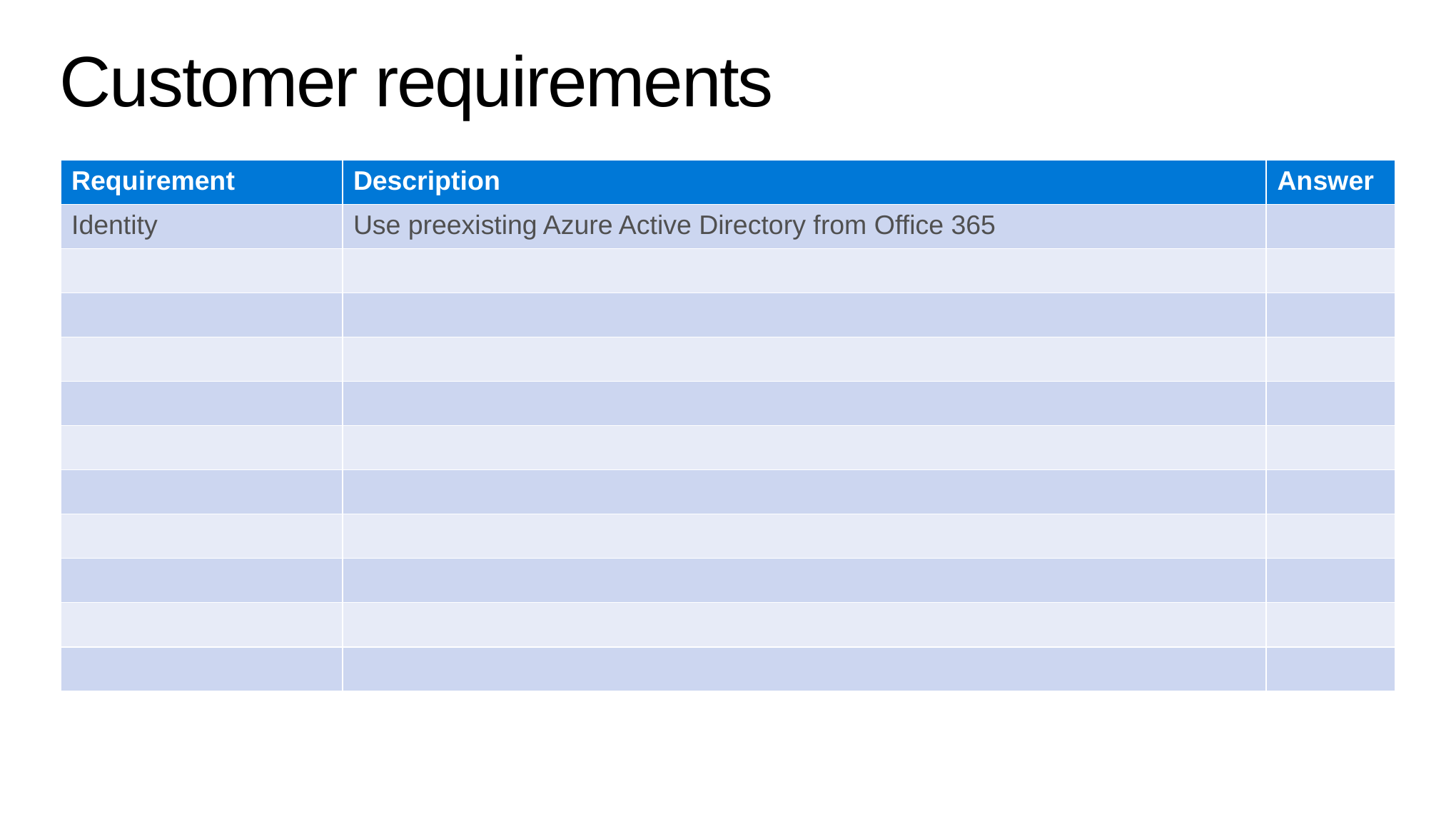

# Customer requirements
| Requirement | Description | Answer |
| --- | --- | --- |
| Identity | Use preexisting Azure Active Directory from Office 365 |  |
|  |  |  |
|  |  |  |
|  |  |  |
|  |  |  |
|  |  |  |
|  |  |  |
|  |  |  |
|  |  |  |
|  |  |  |
|  |  |  |